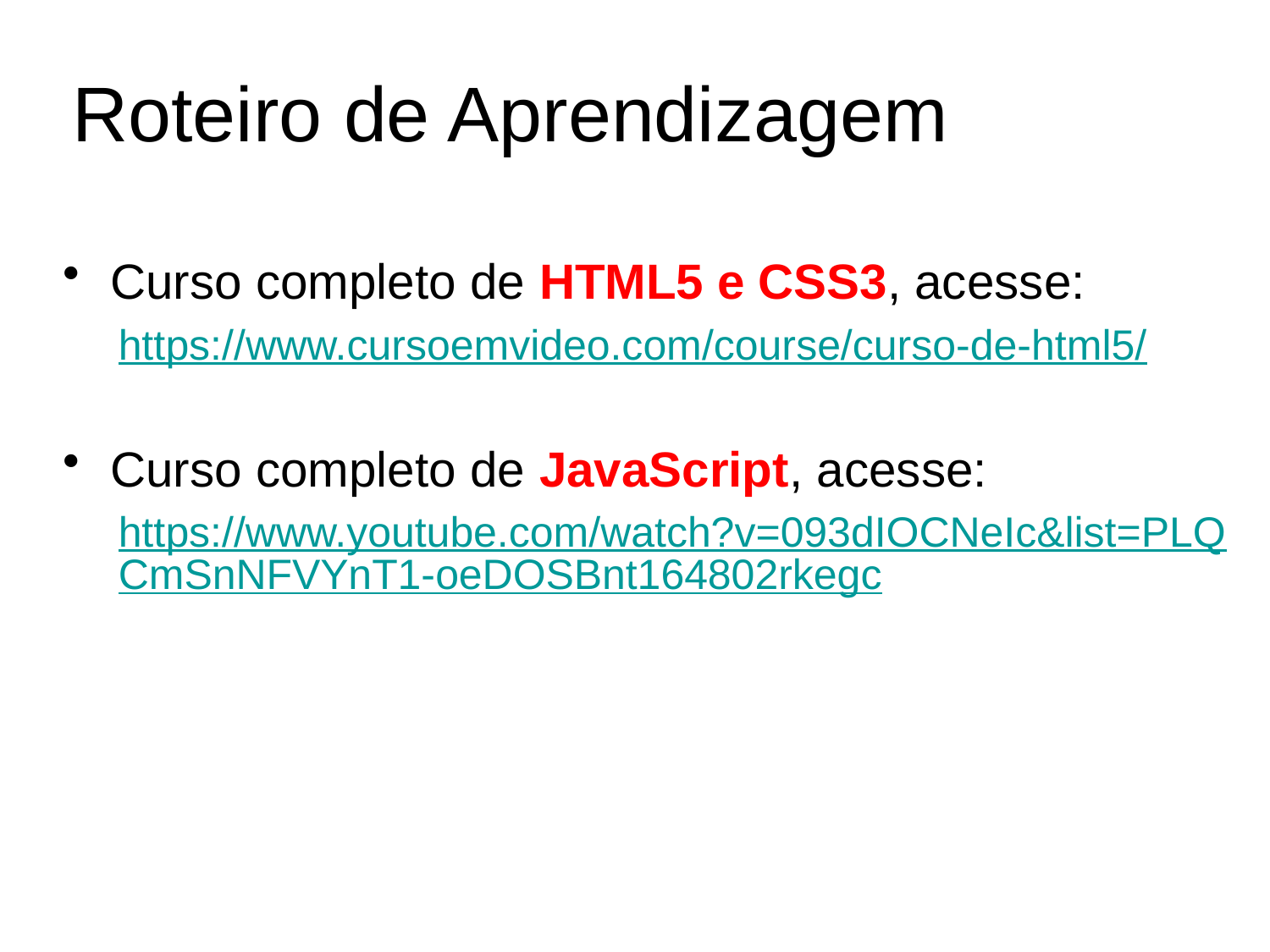

# Roteiro de Aprendizagem
Curso completo de HTML5 e CSS3, acesse:
https://www.cursoemvideo.com/course/curso-de-html5/

Curso completo de JavaScript, acesse:
https://www.youtube.com/watch?v=093dIOCNeIc&list=PLQCmSnNFVYnT1-oeDOSBnt164802rkegc